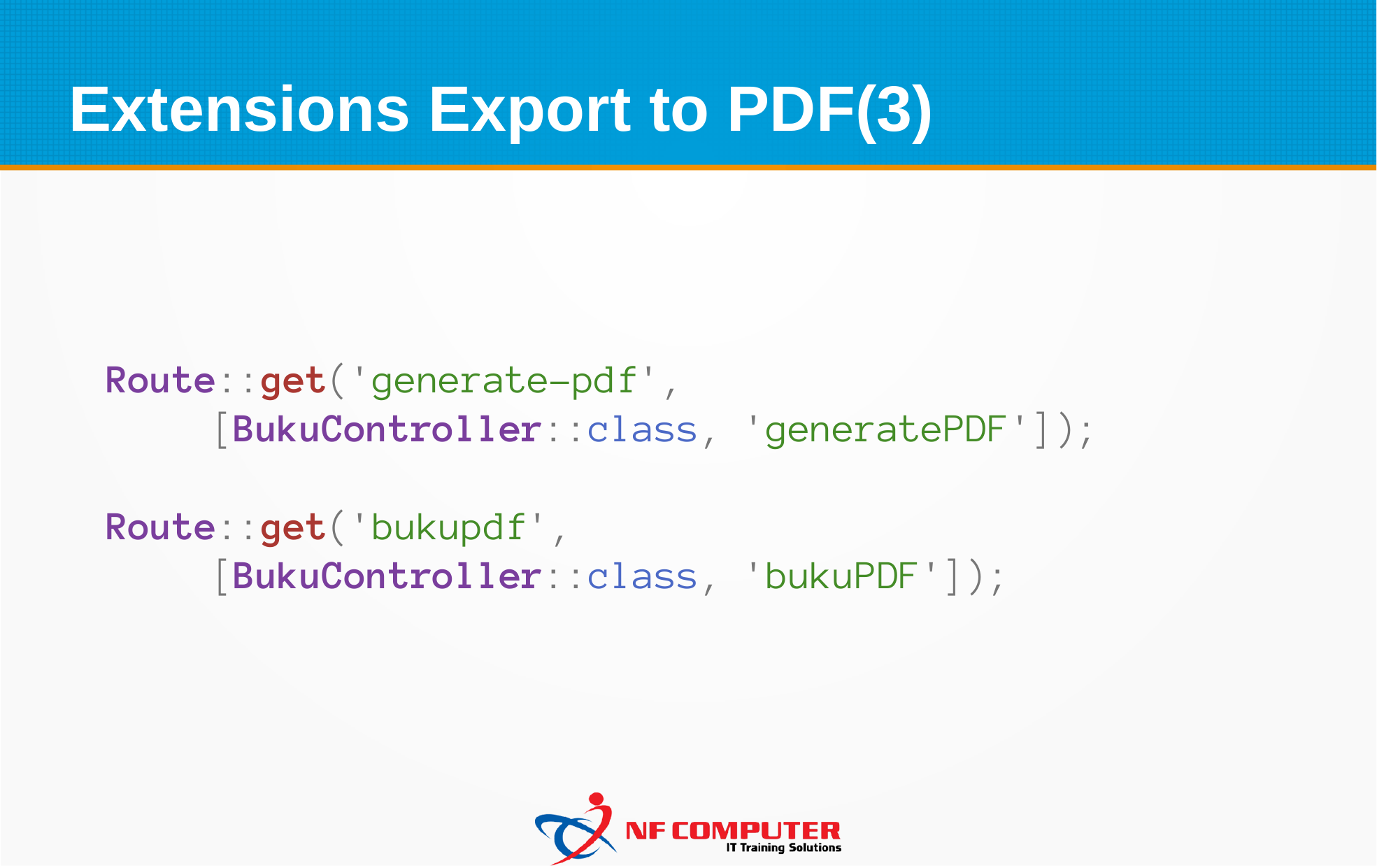

Extensions Export to PDF(3)
Route::get('generate-pdf',
	[BukuController::class, 'generatePDF']);

Route::get('bukupdf',
	[BukuController::class, 'bukuPDF']);